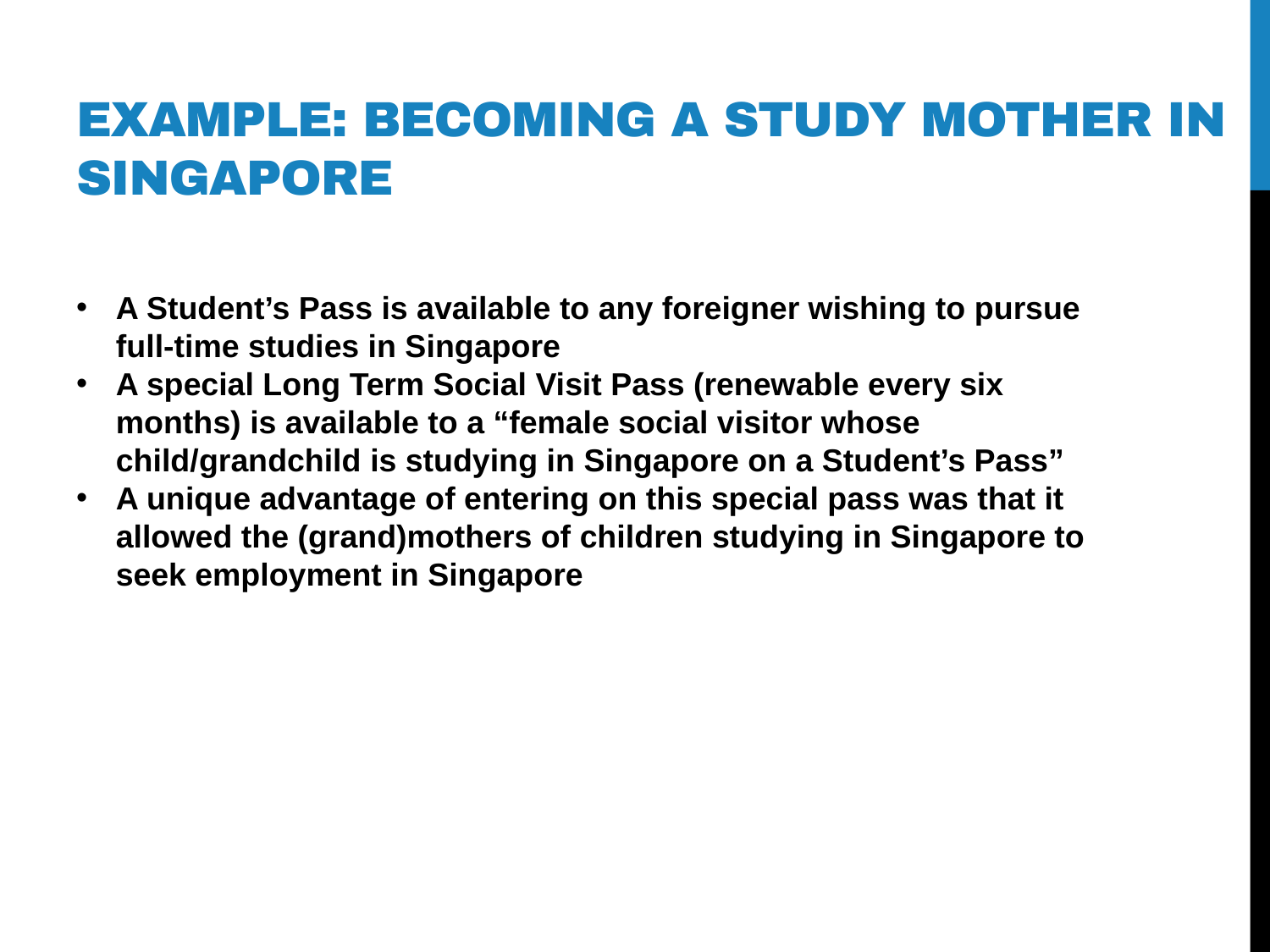

# Example: becoming a study mother in Singapore

A Student’s Pass is available to any foreigner wishing to pursue full-time studies in Singapore
A special Long Term Social Visit Pass (renewable every six months) is available to a “female social visitor whose child/grandchild is studying in Singapore on a Student’s Pass”
A unique advantage of entering on this special pass was that it allowed the (grand)mothers of children studying in Singapore to seek employment in Singapore